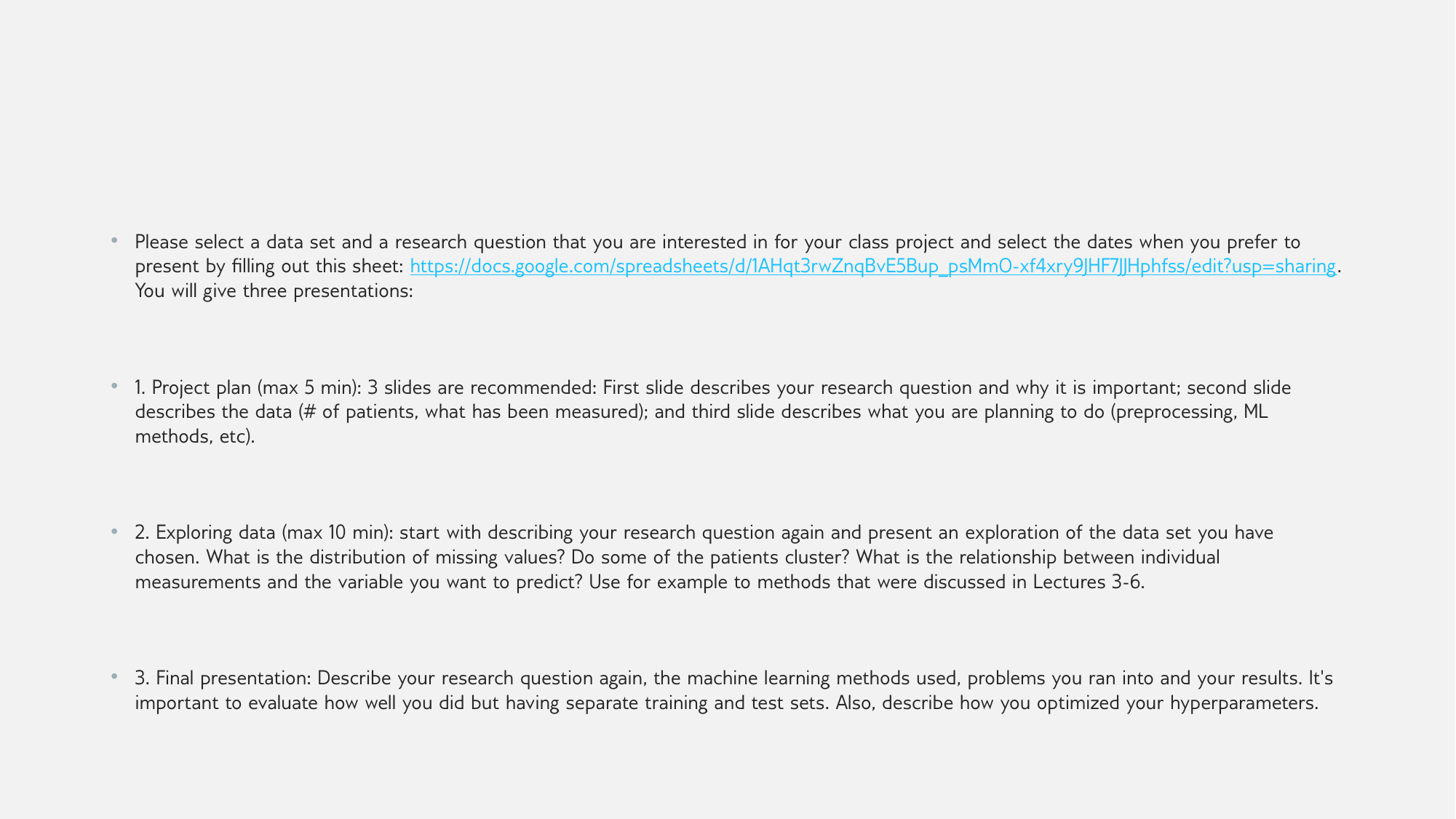

#
Please select a data set and a research question that you are interested in for your class project and select the dates when you prefer to present by filling out this sheet: https://docs.google.com/spreadsheets/d/1AHqt3rwZnqBvE5Bup_psMmO-xf4xry9JHF7JJHphfss/edit?usp=sharing. You will give three presentations:

1. Project plan (max 5 min): 3 slides are recommended: First slide describes your research question and why it is important; second slide describes the data (# of patients, what has been measured); and third slide describes what you are planning to do (preprocessing, ML methods, etc).

2. Exploring data (max 10 min): start with describing your research question again and present an exploration of the data set you have chosen. What is the distribution of missing values? Do some of the patients cluster? What is the relationship between individual measurements and the variable you want to predict? Use for example to methods that were discussed in Lectures 3-6.

3. Final presentation: Describe your research question again, the machine learning methods used, problems you ran into and your results. It's important to evaluate how well you did but having separate training and test sets. Also, describe how you optimized your hyperparameters.